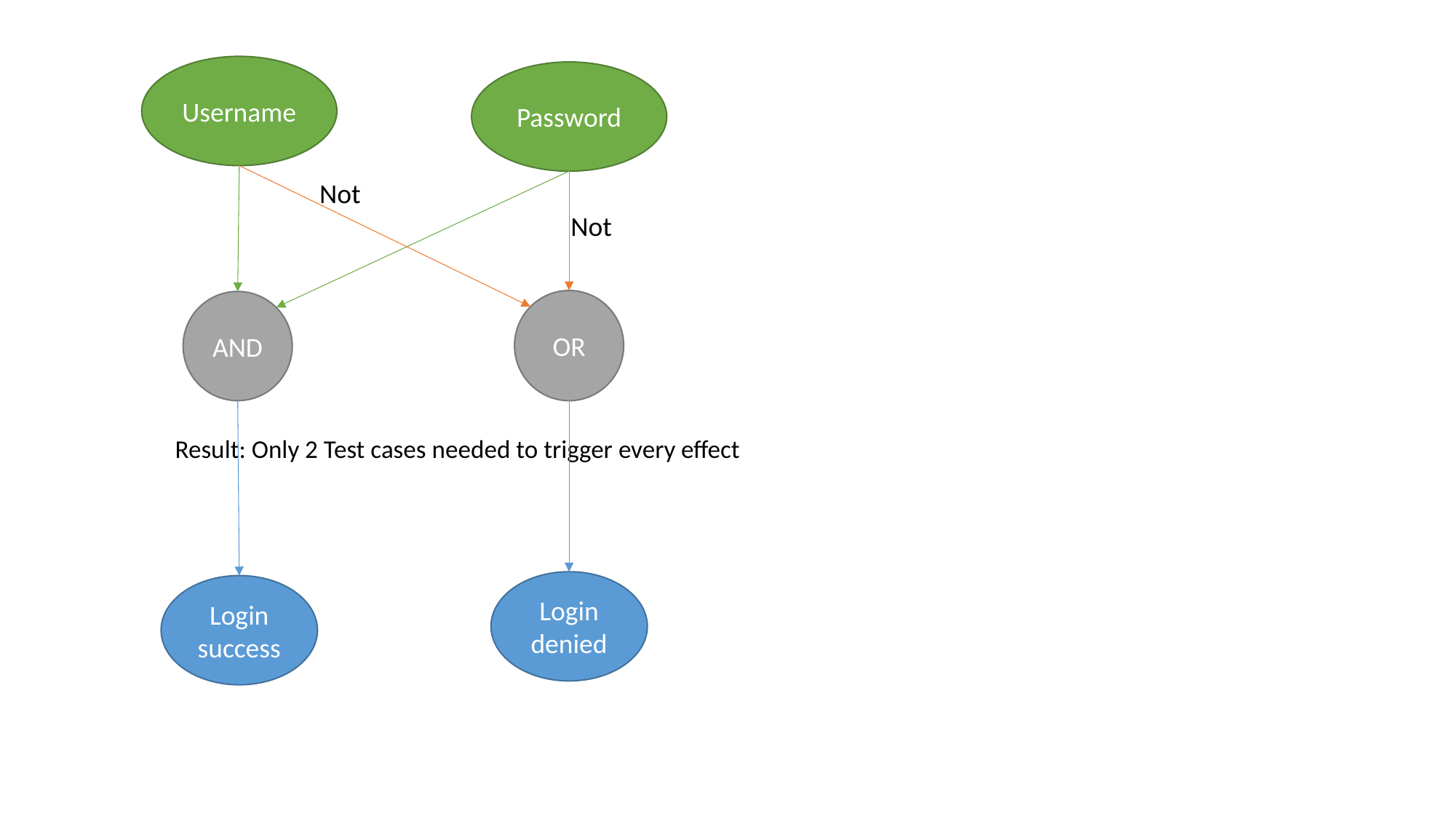

Result: Only 2 Test cases needed to trigger every effect
Username
Password
Not
Not
OR
AND
Login denied
Login success